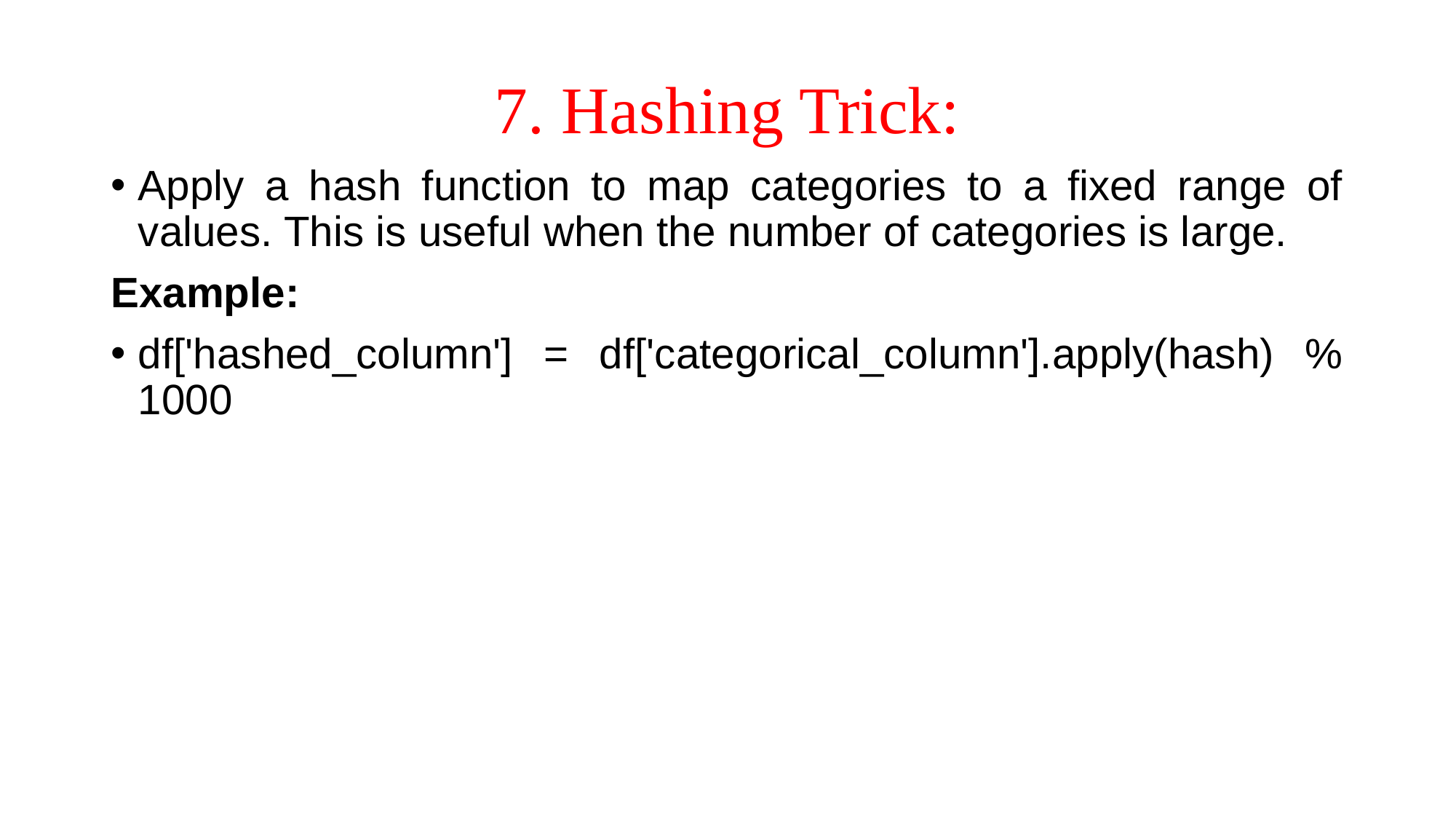

# 7. Hashing Trick:
Apply a hash function to map categories to a fixed range of values. This is useful when the number of categories is large.
Example:
df['hashed_column'] = df['categorical_column'].apply(hash) % 1000